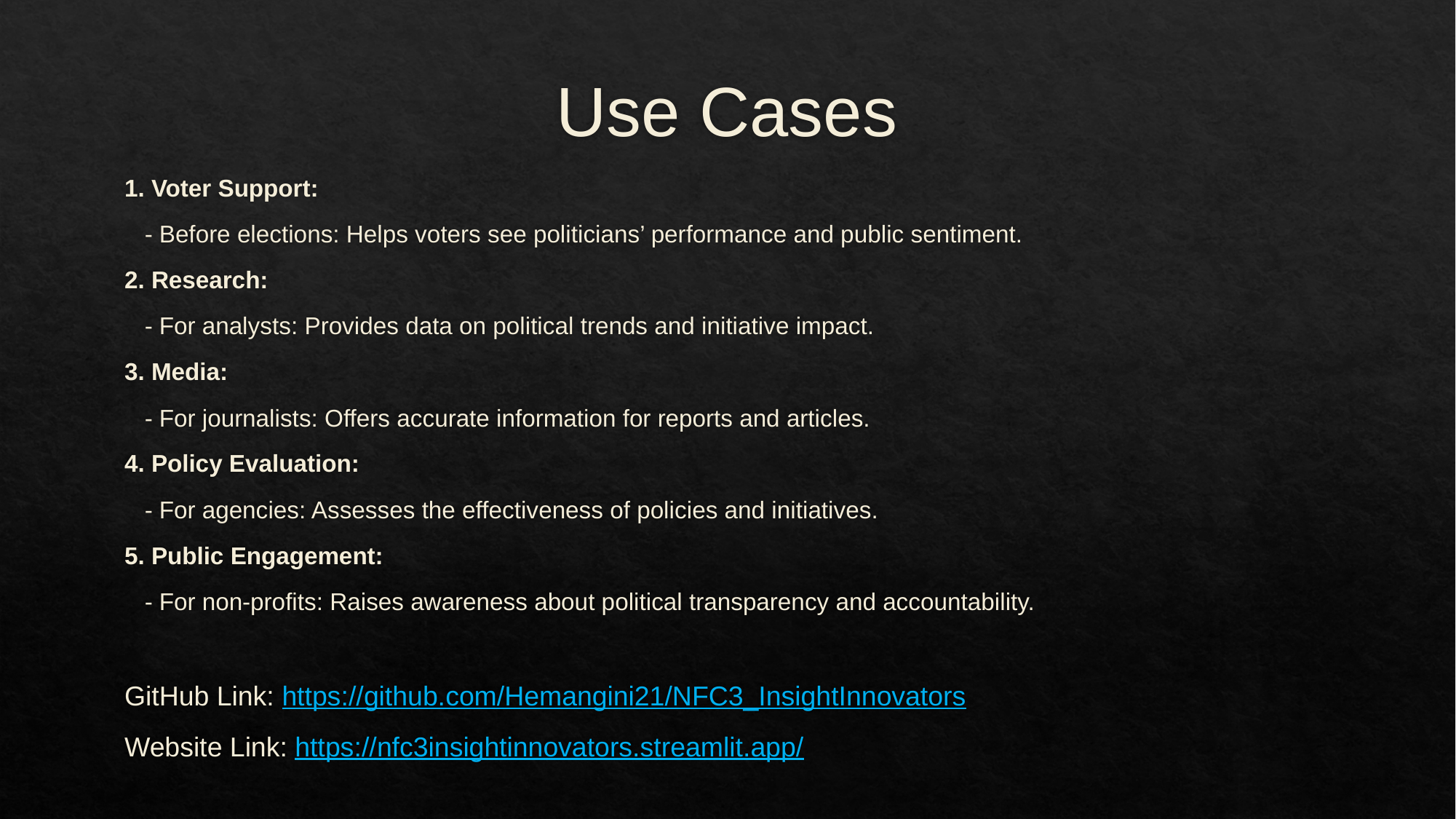

# Use Cases
1. Voter Support:
   - Before elections: Helps voters see politicians’ performance and public sentiment.
2. Research:
   - For analysts: Provides data on political trends and initiative impact.
3. Media:
   - For journalists: Offers accurate information for reports and articles.
4. Policy Evaluation:
   - For agencies: Assesses the effectiveness of policies and initiatives.
5. Public Engagement:
   - For non-profits: Raises awareness about political transparency and accountability.

GitHub Link: https://github.com/Hemangini21/NFC3_InsightInnovators
Website Link: https://nfc3insightinnovators.streamlit.app/